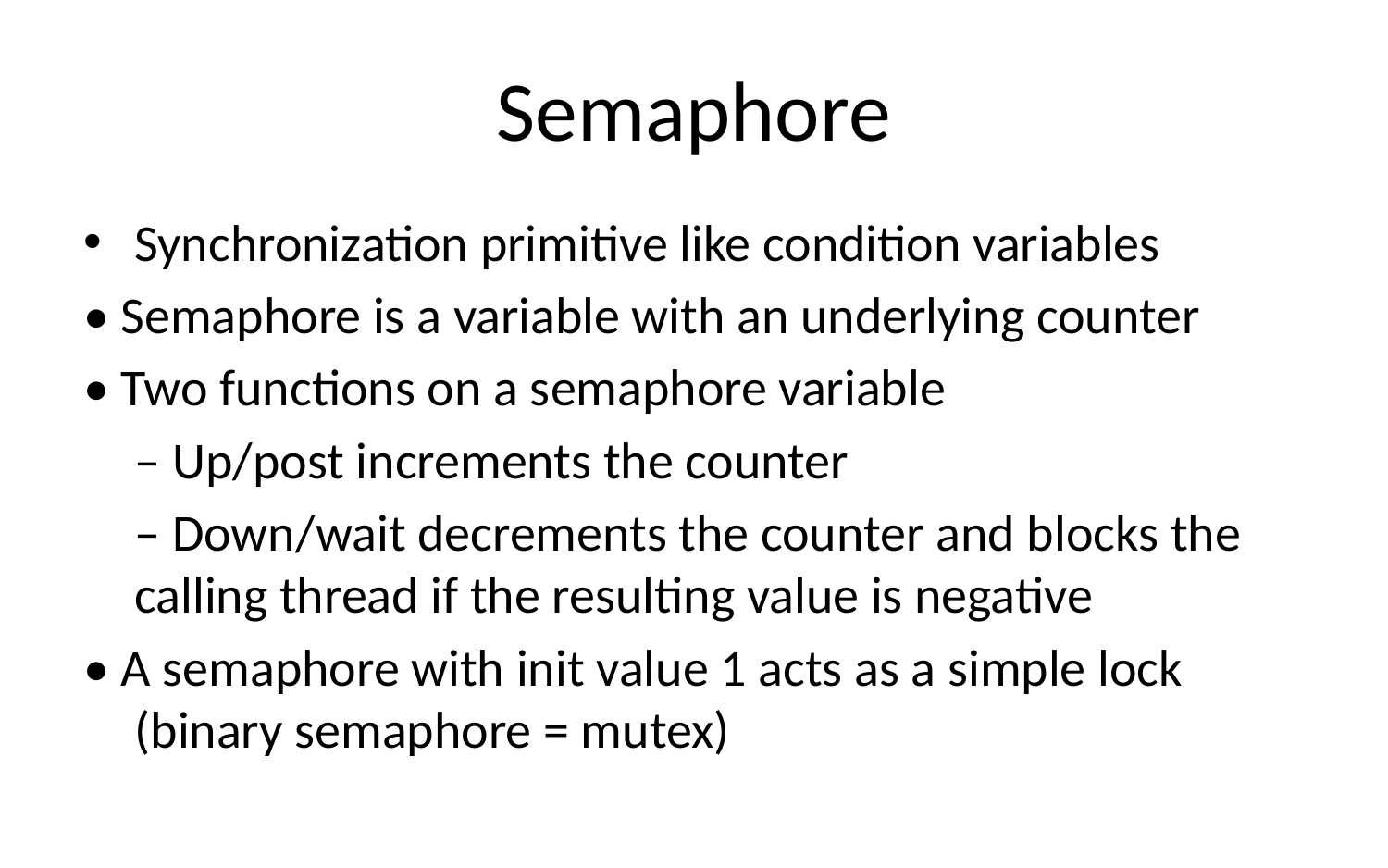

# Semaphore
Synchronization primitive like condition variables
• Semaphore is a variable with an underlying counter
• Two functions on a semaphore variable
		– Up/post increments the counter
		– Down/wait decrements the counter and blocks the calling thread if the resulting value is negative
• A semaphore with init value 1 acts as a simple lock (binary semaphore = mutex)